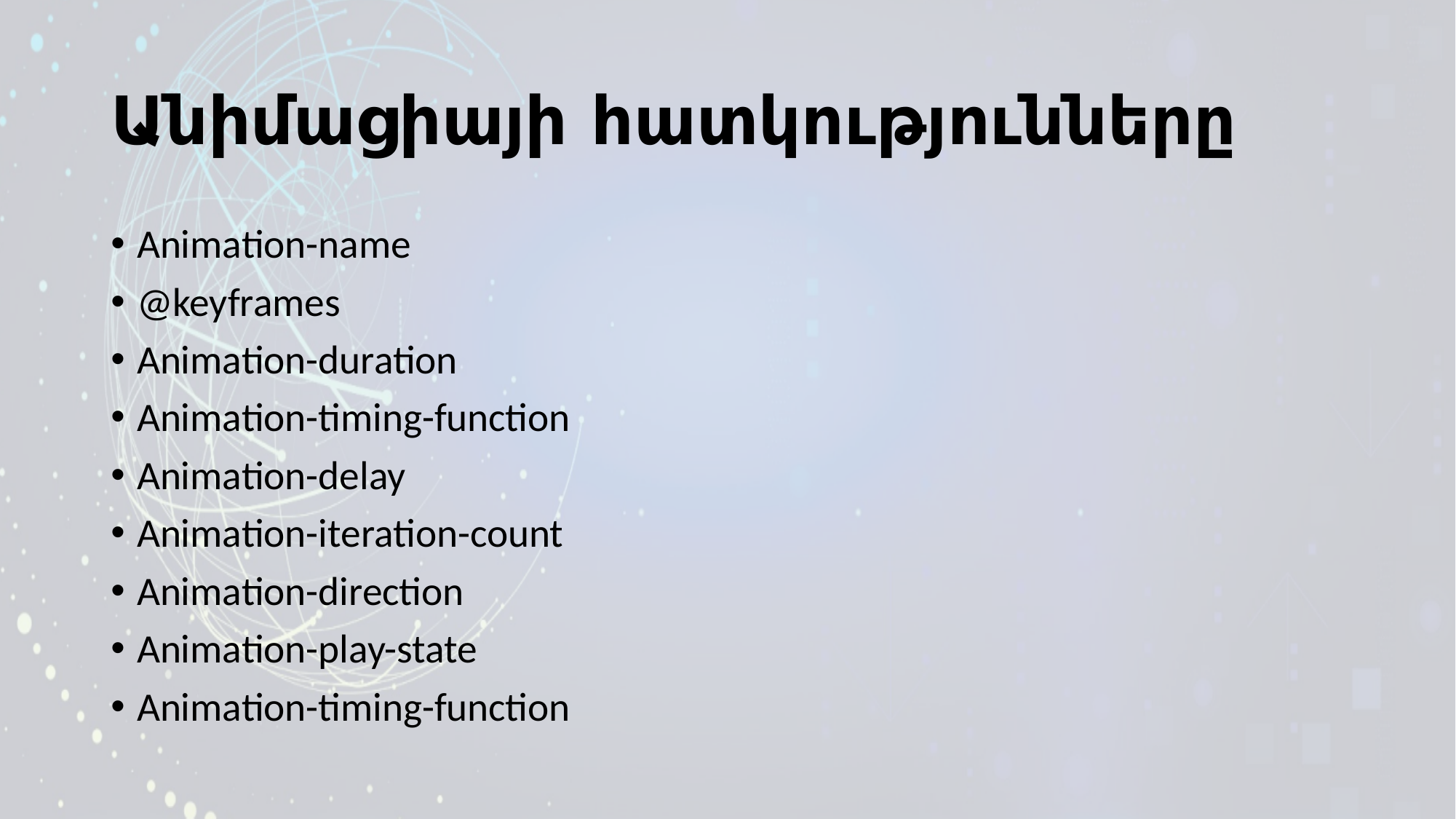

# Անիմացիայի հատկությունները
Animation-name
@keyframes
Animation-duration
Animation-timing-function
Animation-delay
Animation-iteration-count
Animation-direction
Animation-play-state
Animation-timing-function